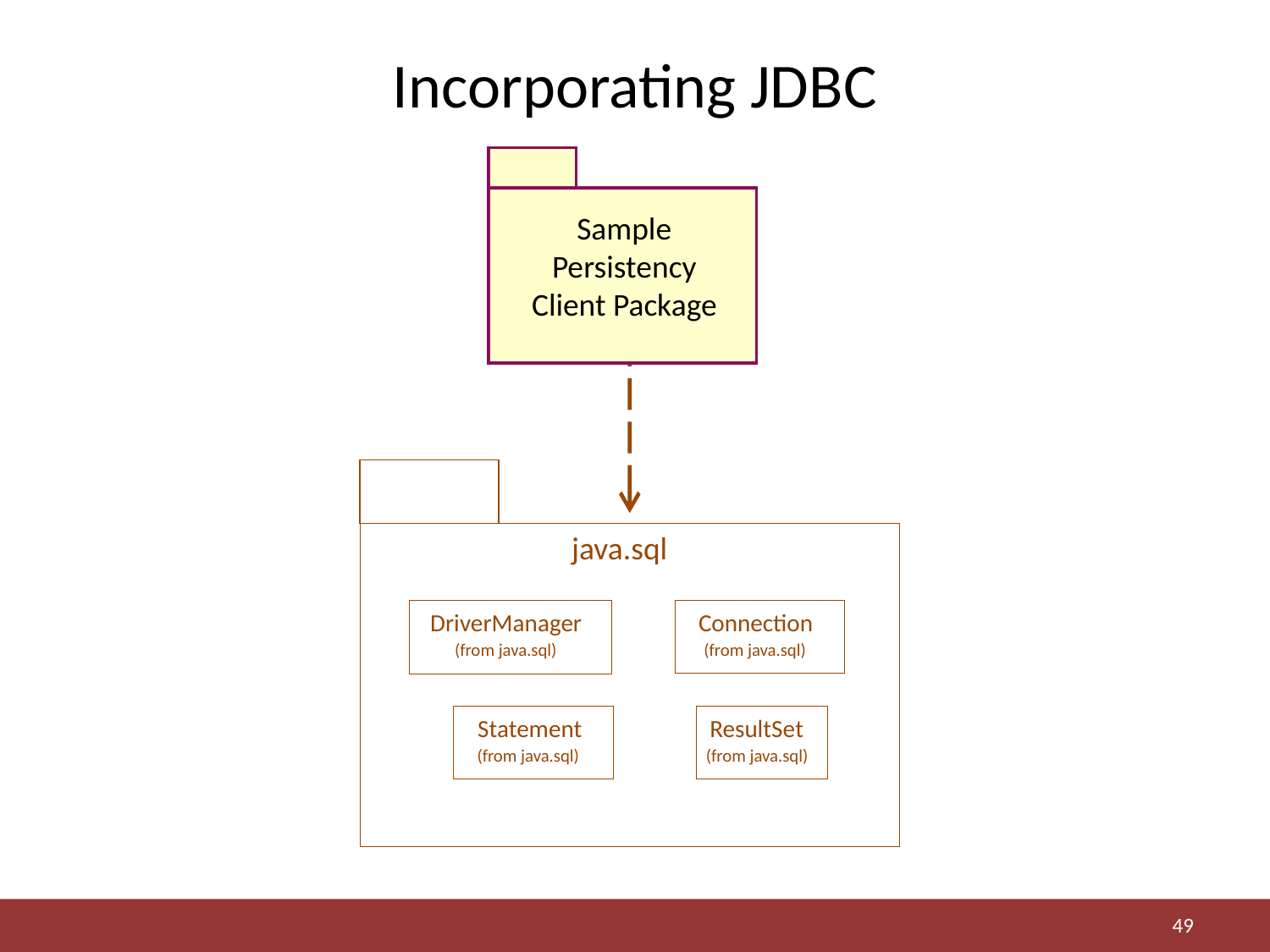

# Incorporating JDBC

Sample Persistency Client Package

java.sql

Connection
DriverManager
(from java.sql)
(from java.sql)

Statement
ResultSet
(from java.sql)
(from java.sql)
49